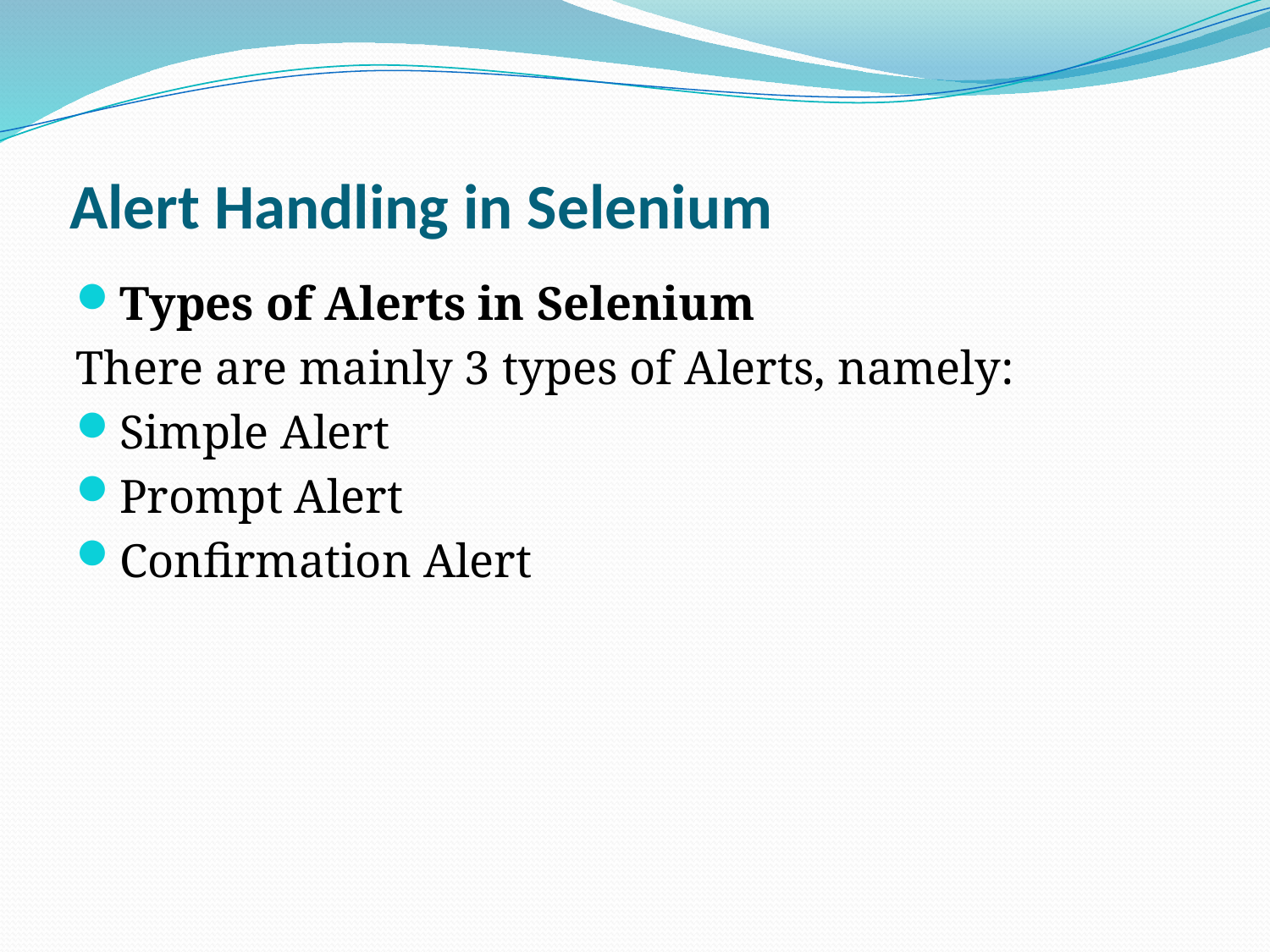

# Alert Handling in Selenium
Types of Alerts in Selenium
There are mainly 3 types of Alerts, namely:
Simple Alert
Prompt Alert
Confirmation Alert